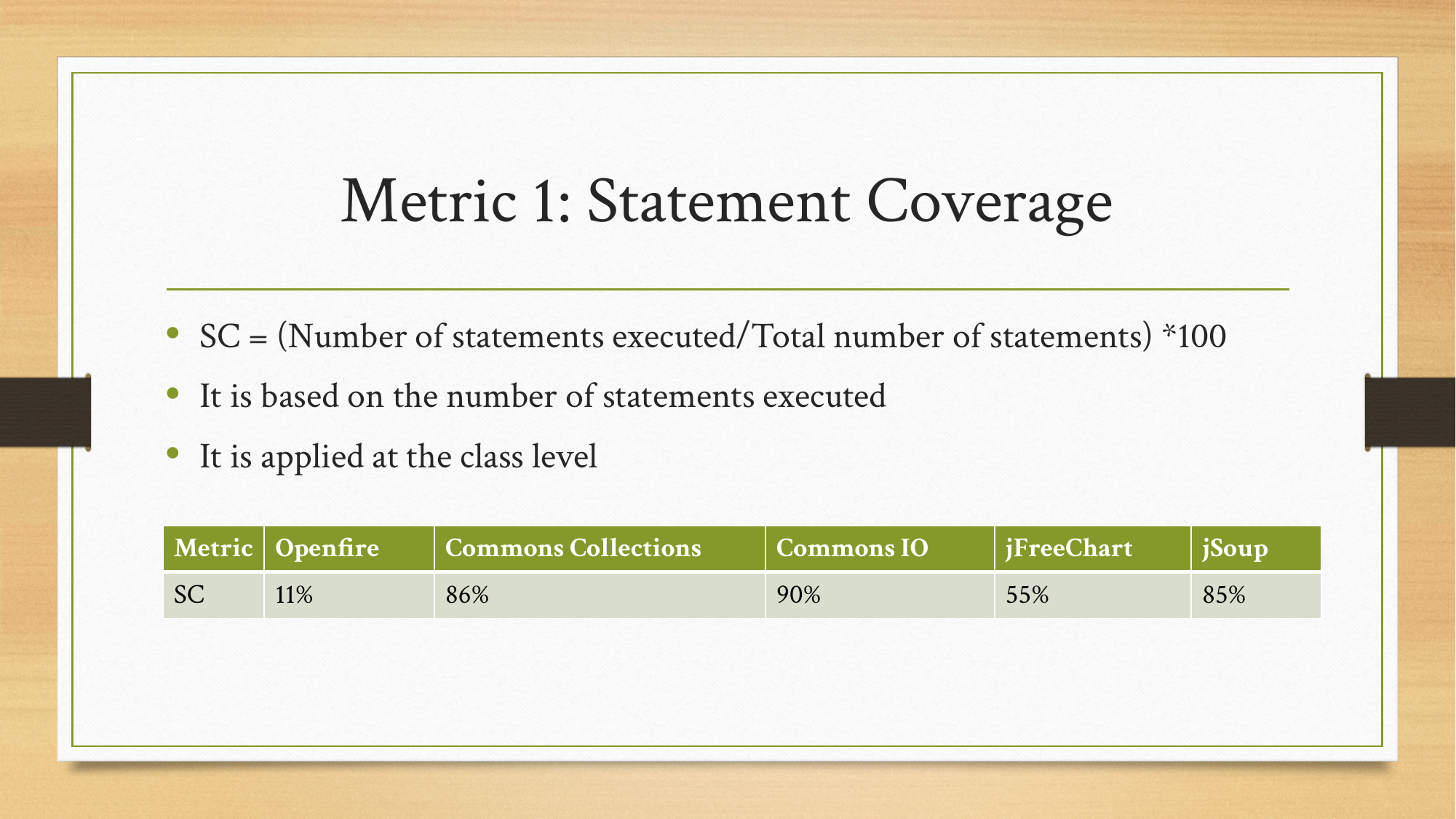

# Metric 1: Statement Coverage
SC = (Number of statements executed/Total number of statements) *100
It is based on the number of statements executed
It is applied at the class level
| Metric | Openfire | Commons Collections | Commons IO | jFreeChart | jSoup |
| --- | --- | --- | --- | --- | --- |
| SC | 11% | 86% | 90% | 55% | 85% |